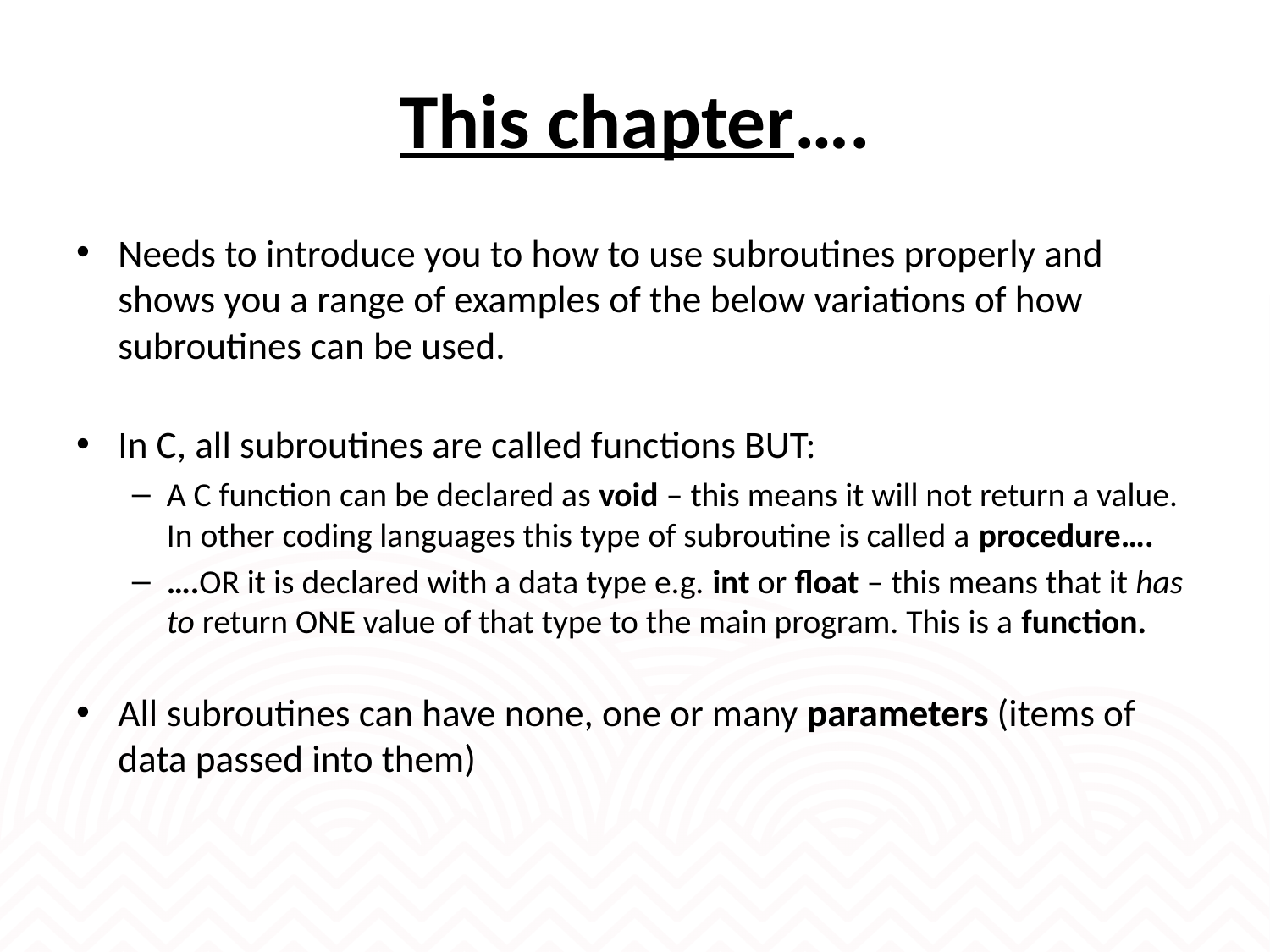

# This chapter….
Needs to introduce you to how to use subroutines properly and shows you a range of examples of the below variations of how subroutines can be used.
In C, all subroutines are called functions BUT:
A C function can be declared as void – this means it will not return a value. In other coding languages this type of subroutine is called a procedure….
….OR it is declared with a data type e.g. int or float – this means that it has to return ONE value of that type to the main program. This is a function.
All subroutines can have none, one or many parameters (items of data passed into them)